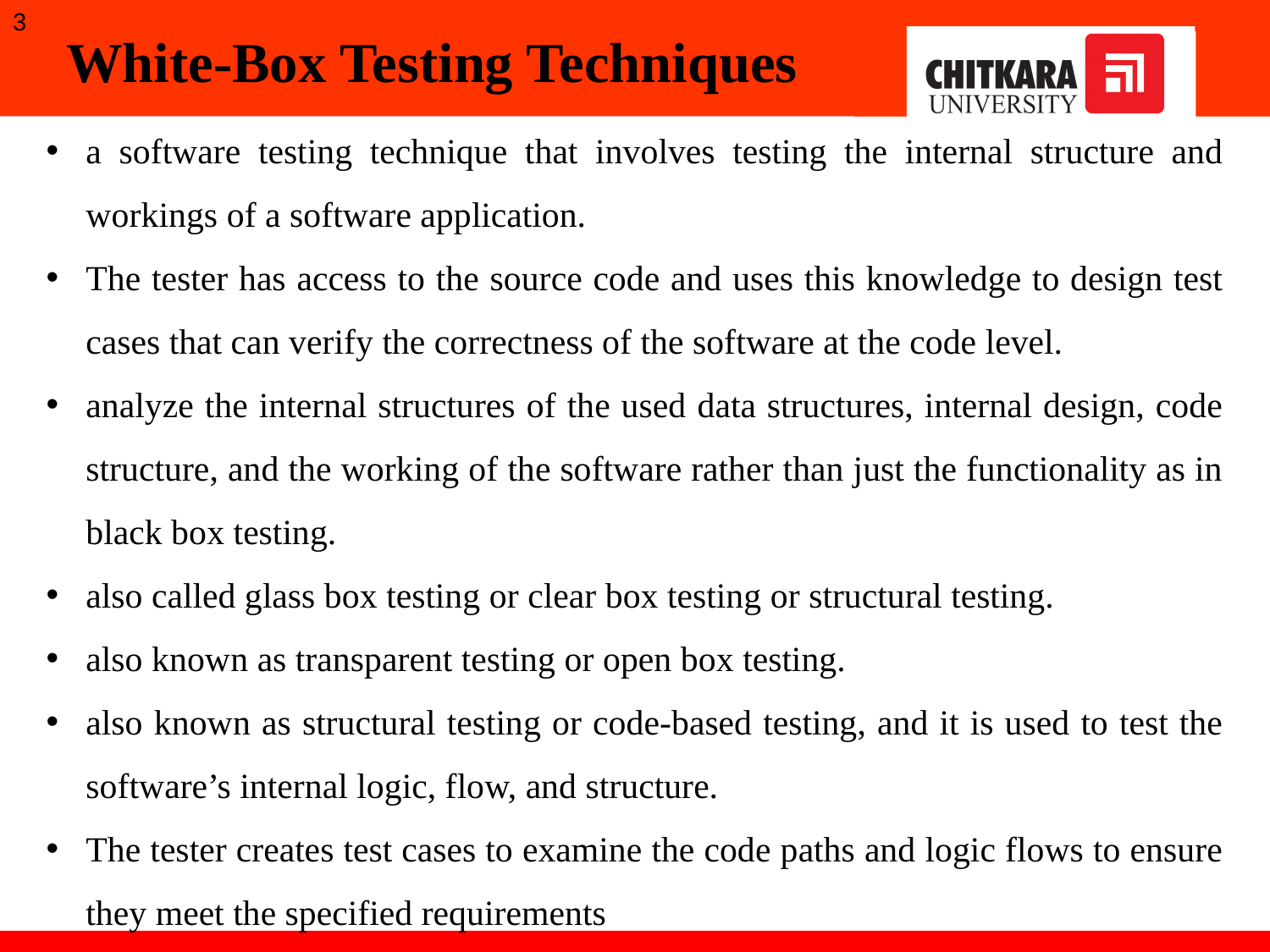

3
White-Box Testing Techniques
a software testing technique that involves testing the internal structure and workings of a software application.
The tester has access to the source code and uses this knowledge to design test cases that can verify the correctness of the software at the code level.
analyze the internal structures of the used data structures, internal design, code structure, and the working of the software rather than just the functionality as in black box testing.
also called glass box testing or clear box testing or structural testing.
also known as transparent testing or open box testing.
also known as structural testing or code-based testing, and it is used to test the software’s internal logic, flow, and structure.
The tester creates test cases to examine the code paths and logic flows to ensure they meet the specified requirements